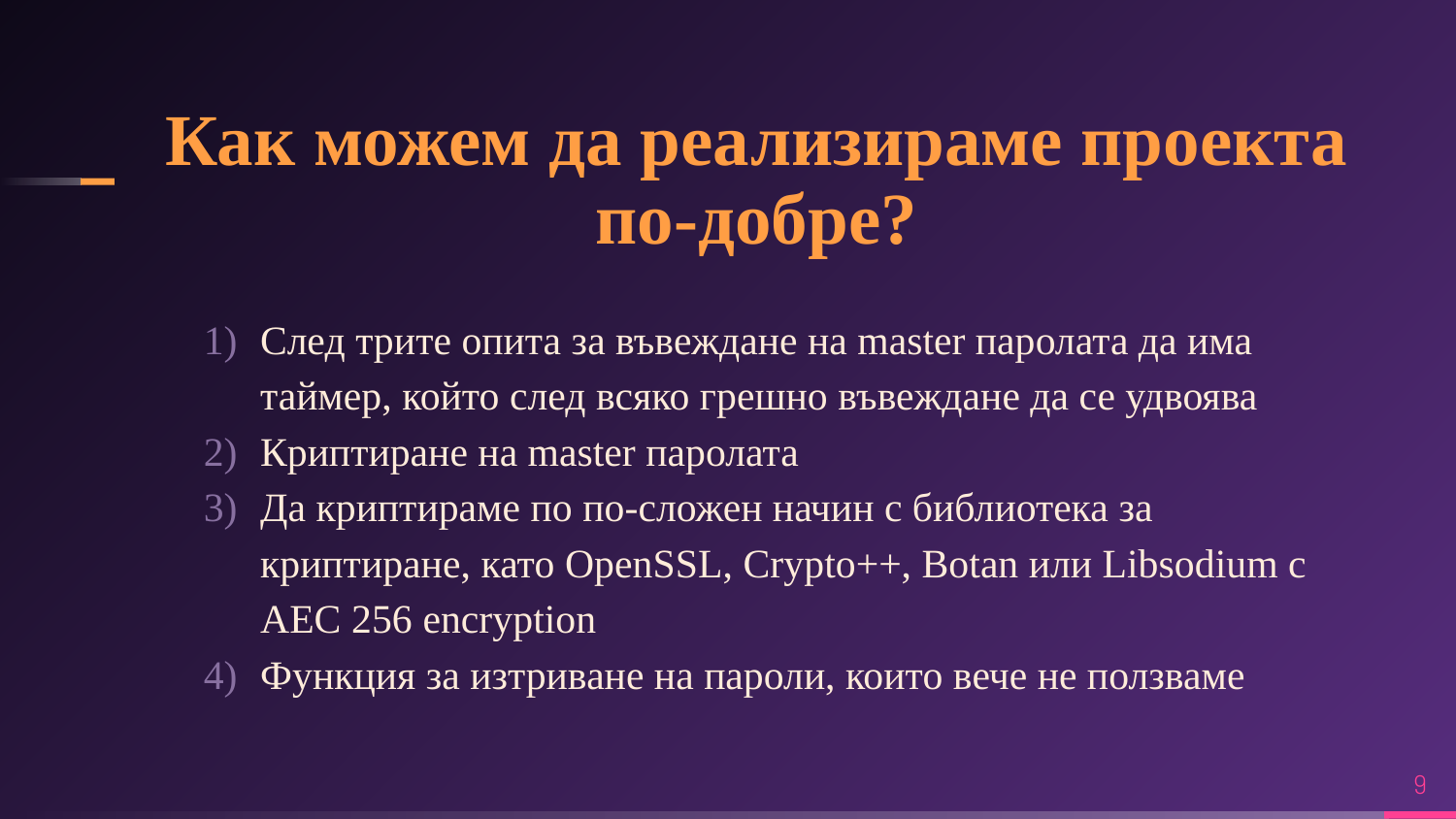

# Как можем да реализираме проекта по-добре?
След трите опита за въвеждане на master паролата да има таймер, който след всяко грешно въвеждане да се удвоява
Криптиране на master паролата
Да криптираме по по-сложен начин с библиотека за криптиране, като OpenSSL, Crypto++, Botan или Libsodium с AEC 256 encryption
Функция за изтриване на пароли, които вече не ползваме

9